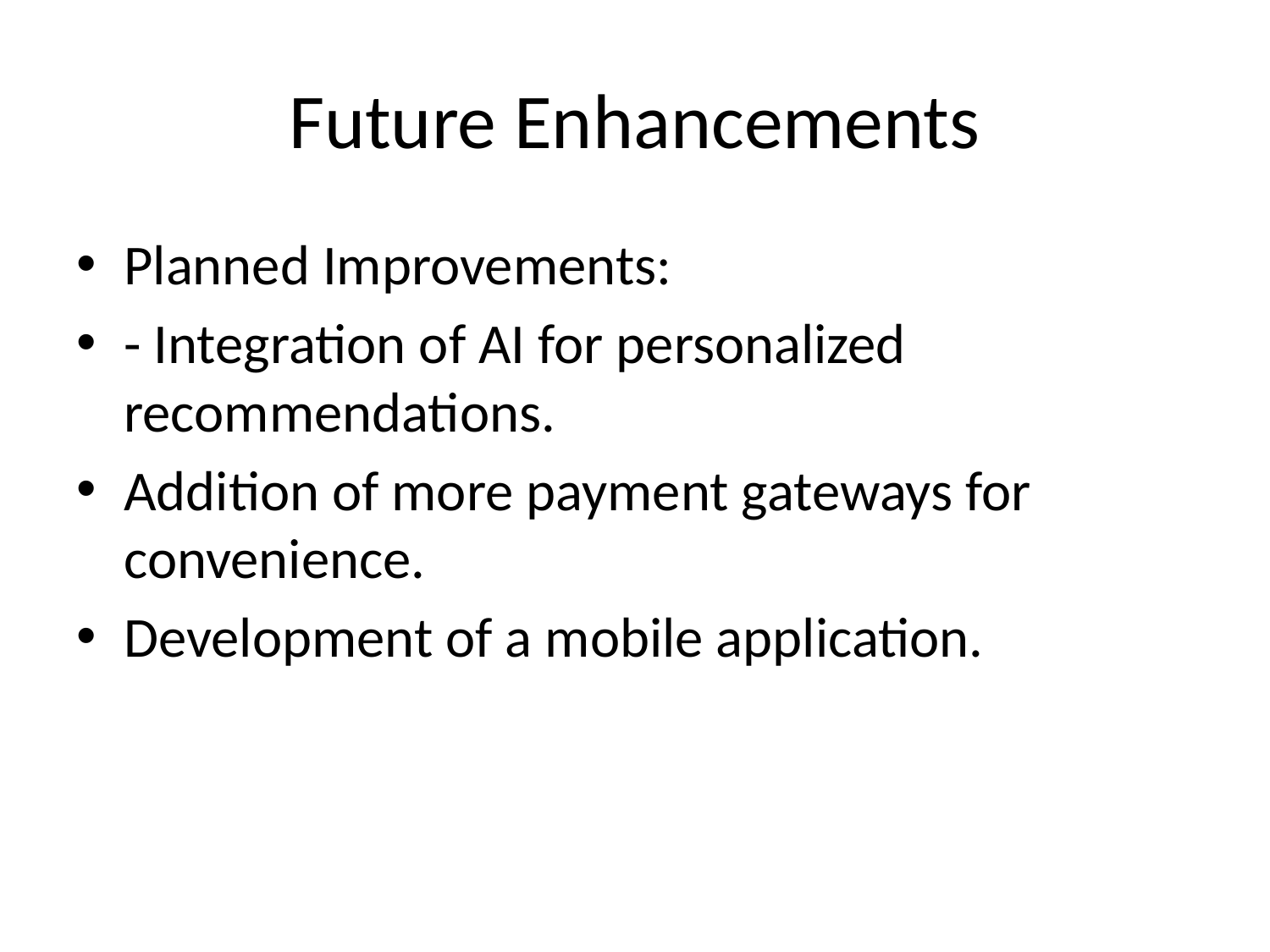

# Future Enhancements
Planned Improvements:
- Integration of AI for personalized recommendations.
Addition of more payment gateways for convenience.
Development of a mobile application.